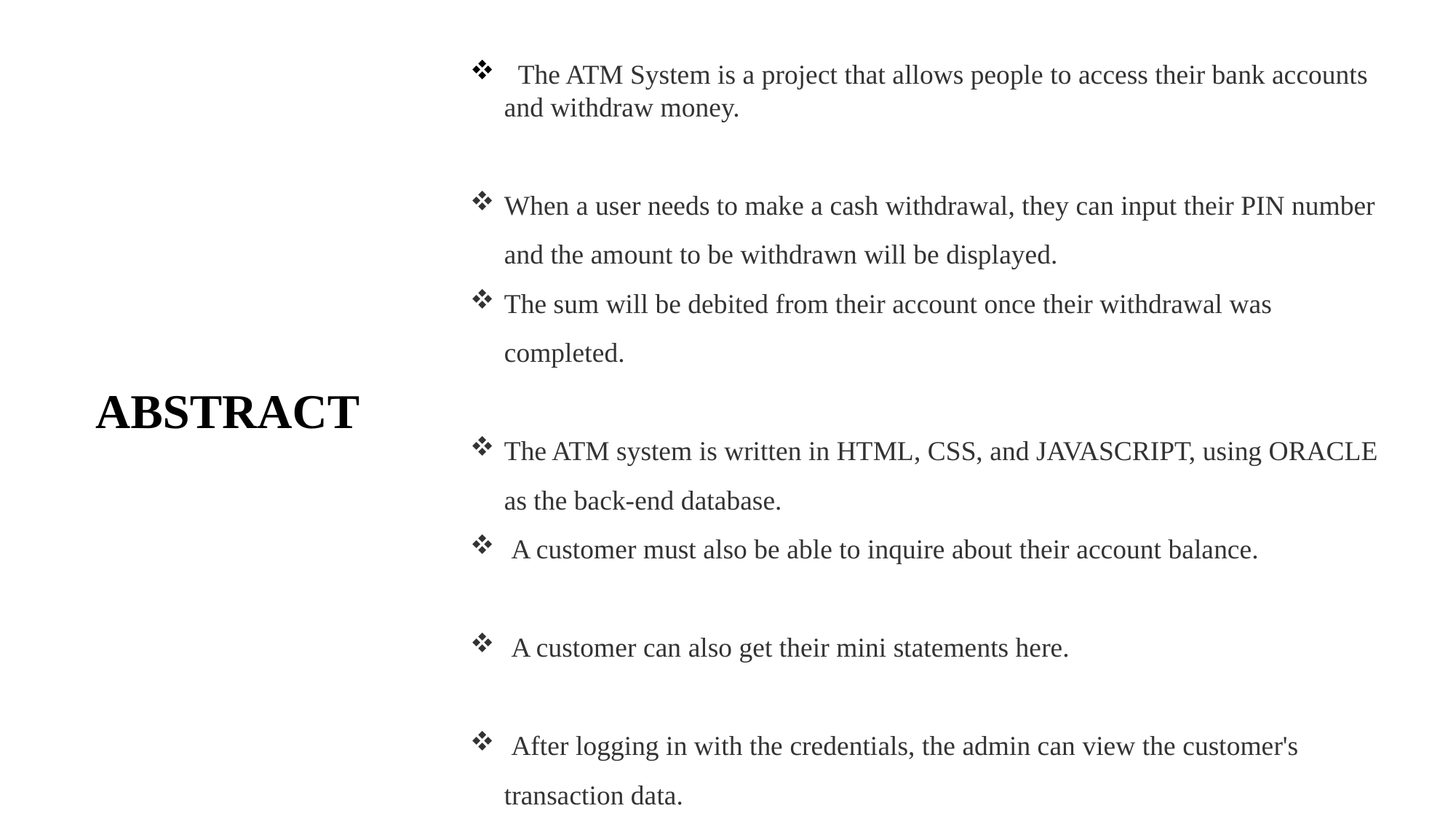

The ATM System is a project that allows people to access their bank accounts and withdraw money.

When a user needs to make a cash withdrawal, they can input their PIN number and the amount to be withdrawn will be displayed.
The sum will be debited from their account once their withdrawal was completed.

The ATM system is written in HTML, CSS, and JAVASCRIPT, using ORACLE as the back-end database.
 A customer must also be able to inquire about their account balance.

 A customer can also get their mini statements here.

 After logging in with the credentials, the admin can view the customer's transaction data.
ABSTRACT